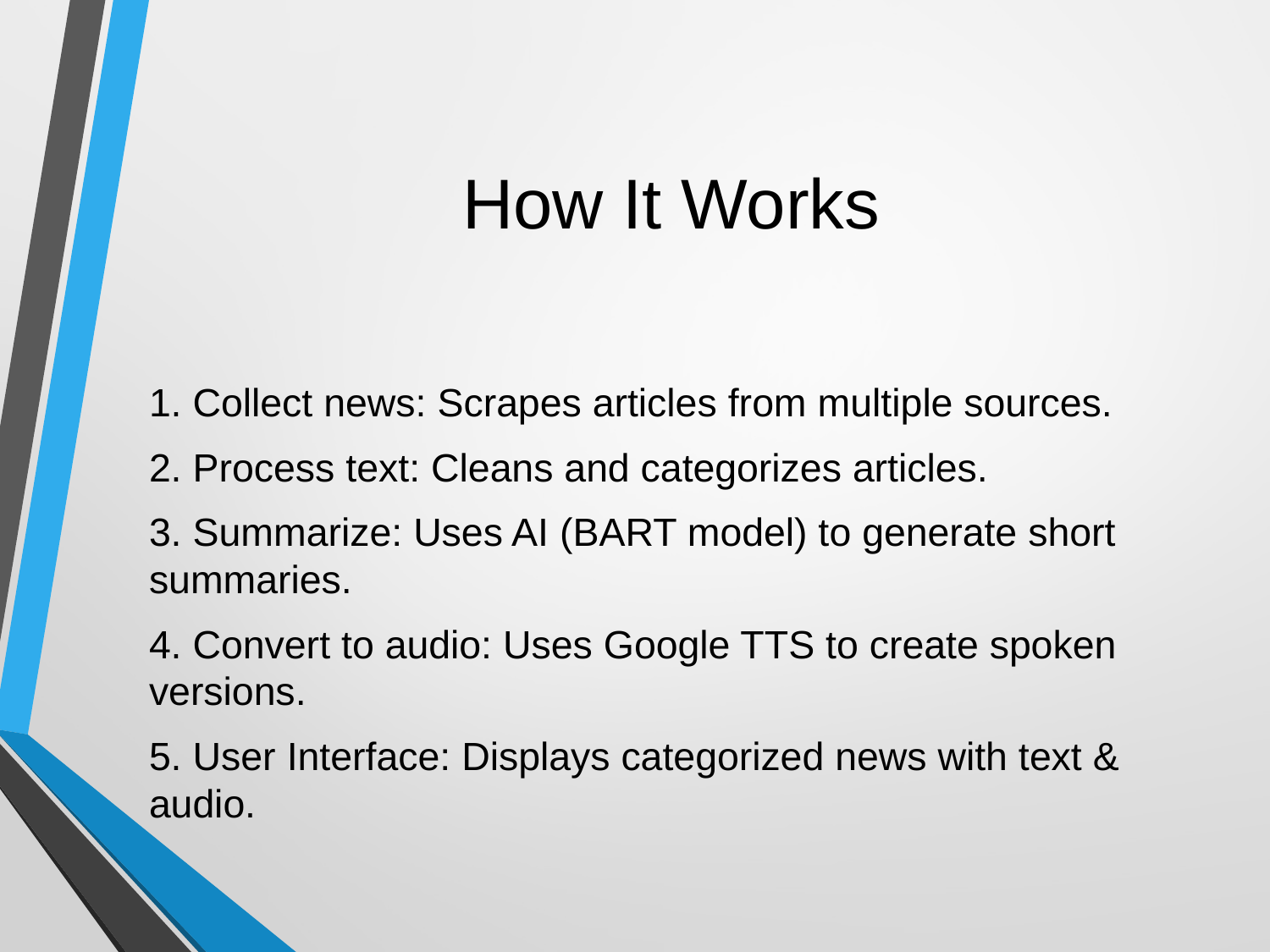

# How It Works
1. Collect news: Scrapes articles from multiple sources.
2. Process text: Cleans and categorizes articles.
3. Summarize: Uses AI (BART model) to generate short summaries.
4. Convert to audio: Uses Google TTS to create spoken versions.
5. User Interface: Displays categorized news with text & audio.